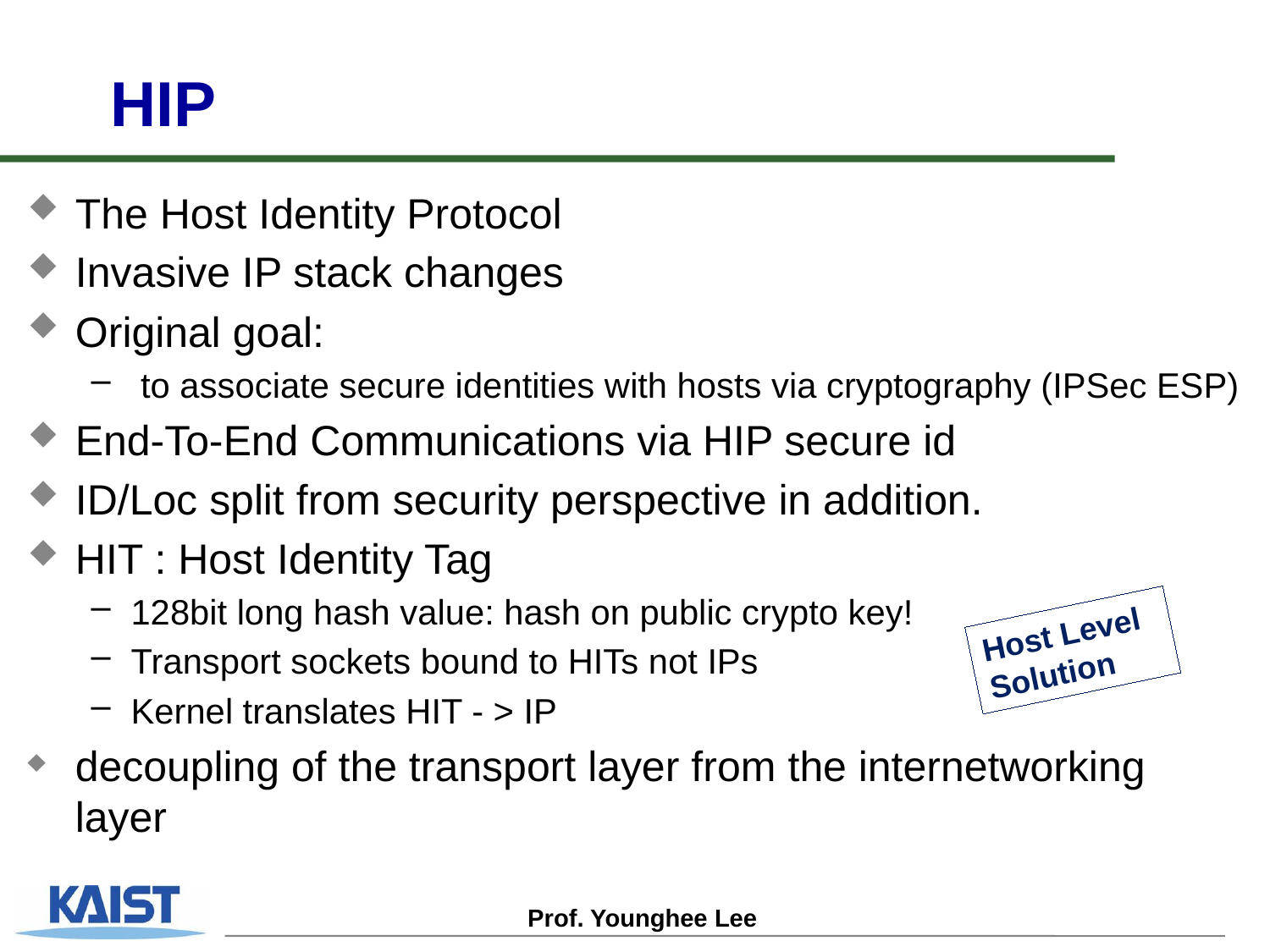

# HIP
The Host Identity Protocol
Invasive IP stack changes
Original goal:
 to associate secure identities with hosts via cryptography (IPSec ESP)
End-To-End Communications via HIP secure id
ID/Loc split from security perspective in addition.
HIT : Host Identity Tag
128bit long hash value: hash on public crypto key!
Transport sockets bound to HITs not IPs
Kernel translates HIT - > IP
decoupling of the transport layer from the internetworking layer
Host Level Solution